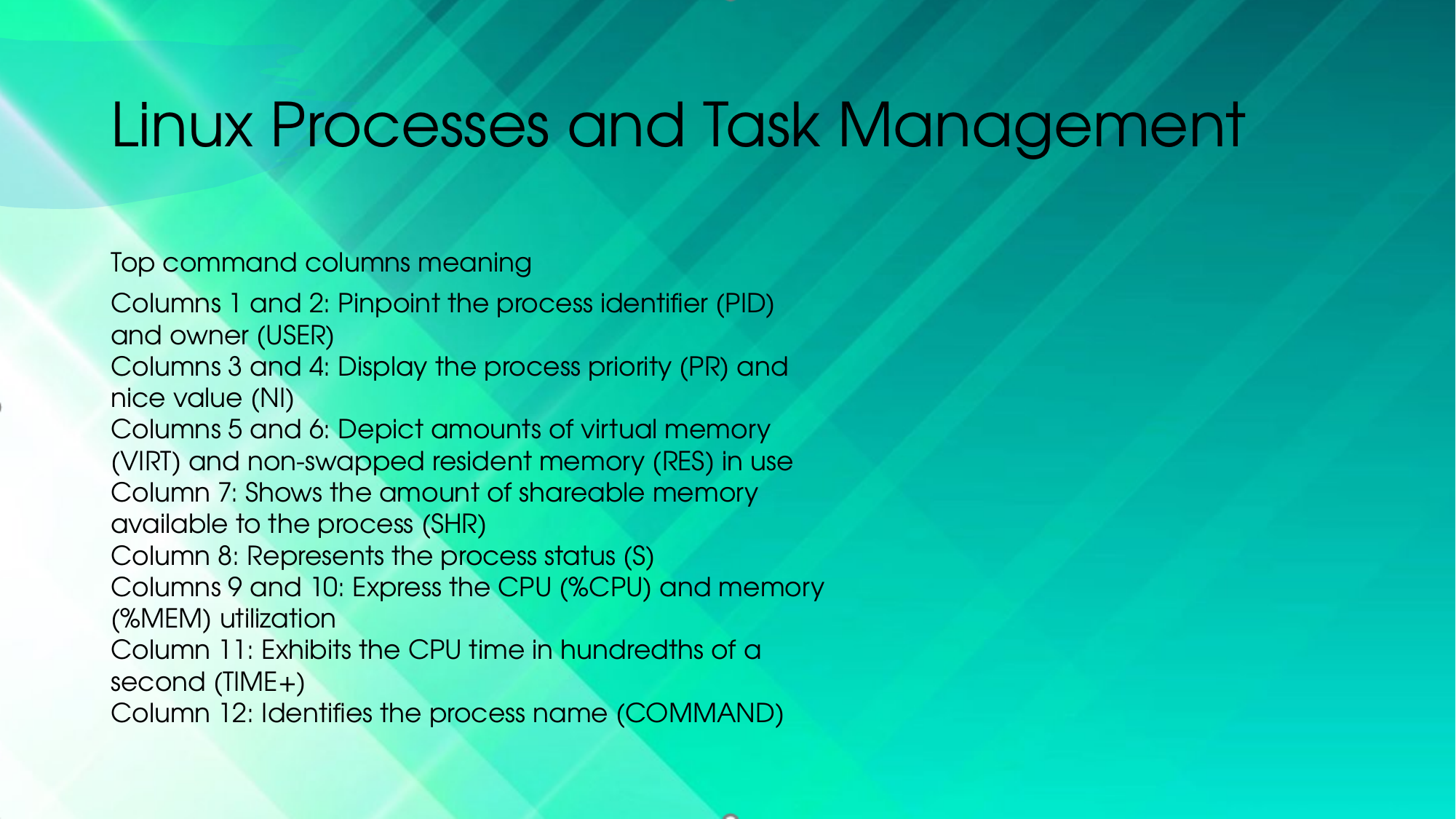

# Linux Processes and Task Management
Top command columns meaning
Columns 1 and 2: Pinpoint the process identifier (PID)
and owner (USER)
Columns 3 and 4: Display the process priority (PR) and
nice value (NI)
Columns 5 and 6: Depict amounts of virtual memory
(VIRT) and non-swapped resident memory (RES) in use
Column 7: Shows the amount of shareable memory
available to the process (SHR)
Column 8: Represents the process status (S)
Columns 9 and 10: Express the CPU (%CPU) and memory
(%MEM) utilization
Column 11: Exhibits the CPU time in hundredths of a
second (TIME+)
Column 12: Identifies the process name (COMMAND)